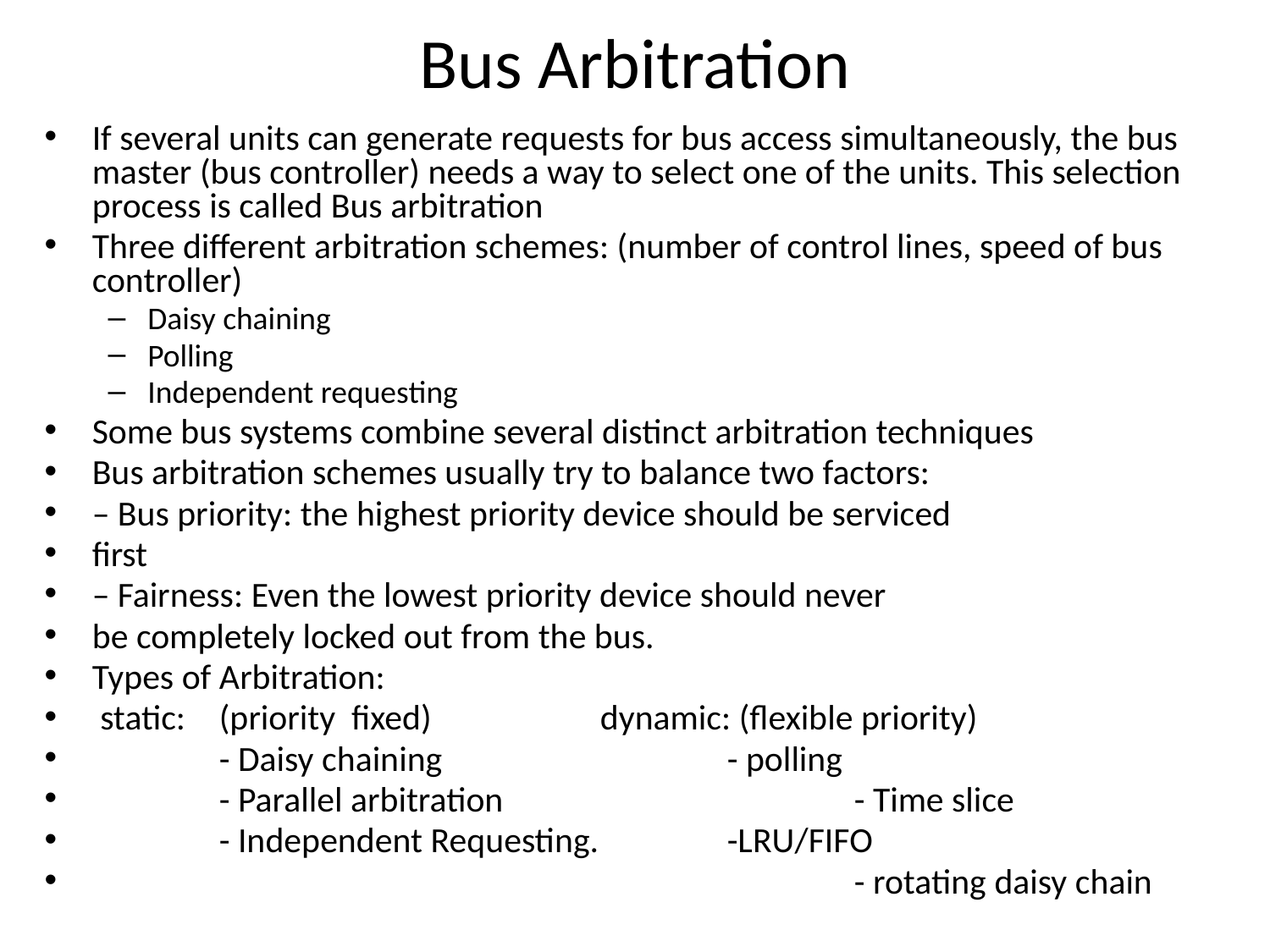

# Bus Arbitration
If several units can generate requests for bus access simultaneously, the bus master (bus controller) needs a way to select one of the units. This selection process is called Bus arbitration
Three different arbitration schemes: (number of control lines, speed of bus controller)
Daisy chaining
Polling
Independent requesting
Some bus systems combine several distinct arbitration techniques
Bus arbitration schemes usually try to balance two factors:
– Bus priority: the highest priority device should be serviced
first
– Fairness: Even the lowest priority device should never
be completely locked out from the bus.
Types of Arbitration:
 static:	(priority  fixed)		dynamic: (flexible priority)
	- Daisy chaining			- polling
	- Parallel arbitration			- Time slice
	- Independent Requesting.		-LRU/FIFO
						- rotating daisy chain